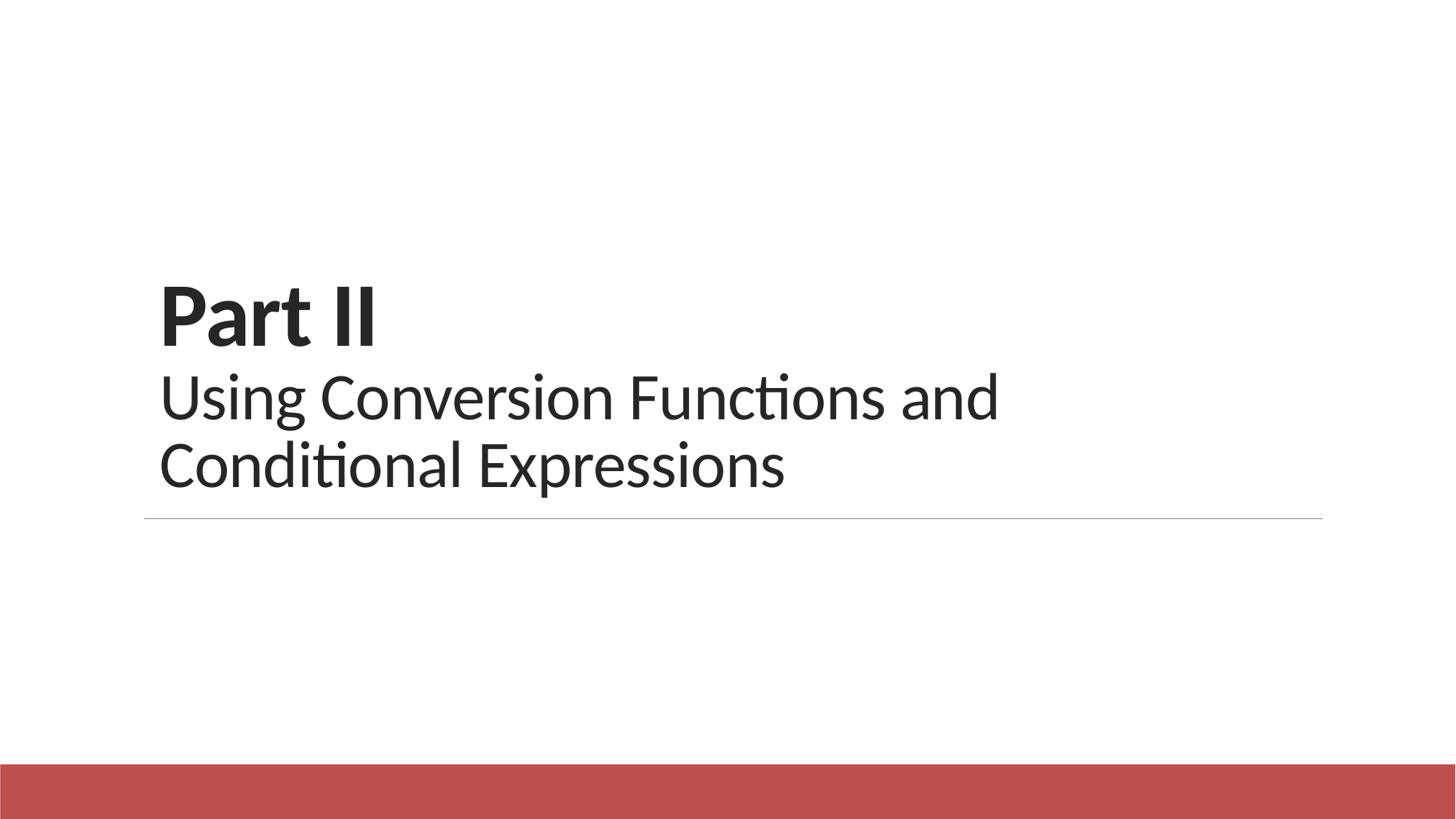

# Part II Using Conversion Functions and Conditional Expressions